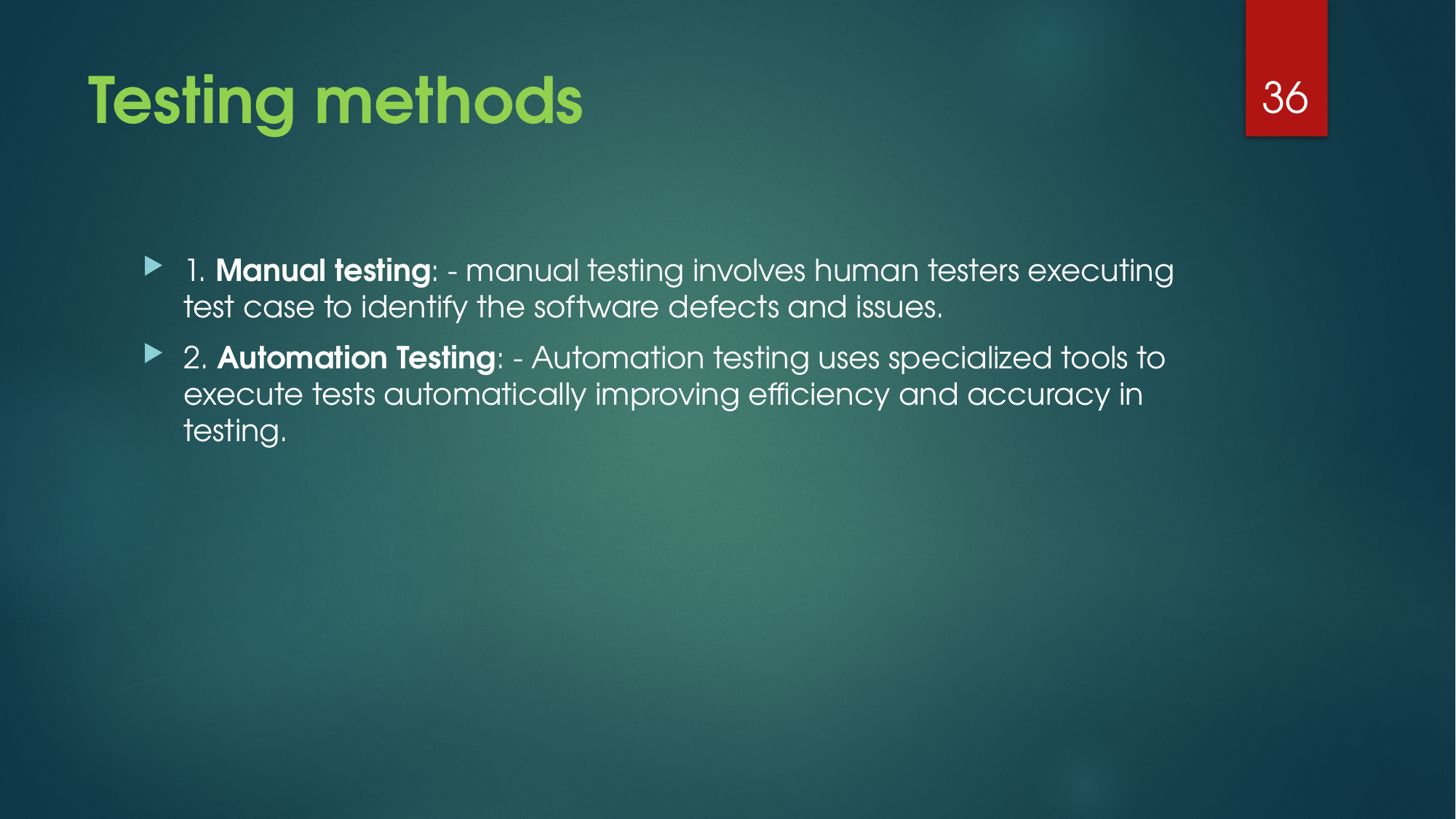

36
# Testing methods
1. Manual testing: - manual testing involves human testers executing test case to identify the software defects and issues.
2. Automation Testing: - Automation testing uses specialized tools to execute tests automatically improving efficiency and accuracy in testing.